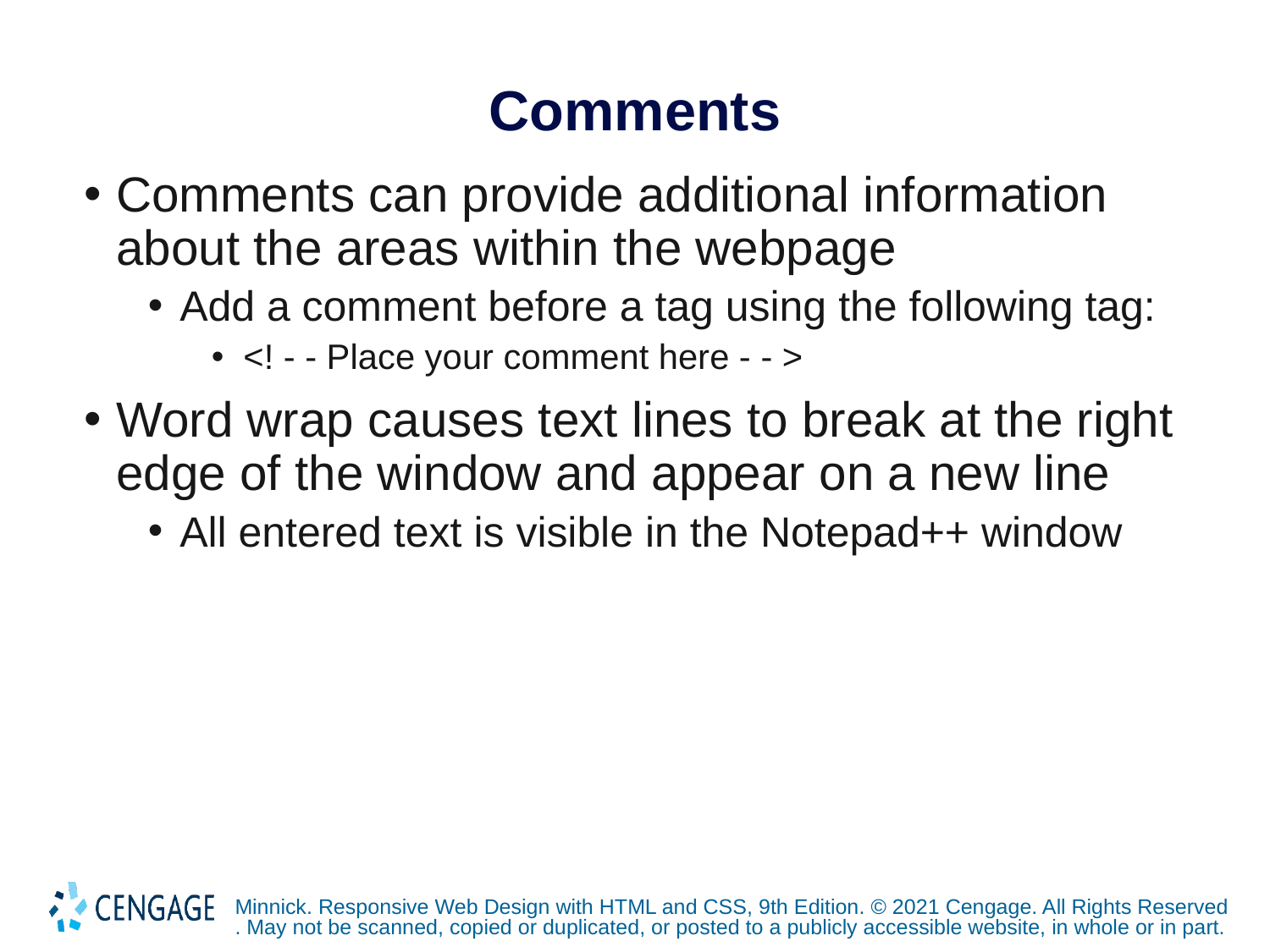

# Comments
Comments can provide additional information about the areas within the webpage
Add a comment before a tag using the following tag:
<! - - Place your comment here - - >
Word wrap causes text lines to break at the right edge of the window and appear on a new line
All entered text is visible in the Notepad++ window

Minnick. Responsive Web Design with HTML and CSS, 9th Edition. © 2021 Cengage. All Rights Reserved. May not be scanned, copied or duplicated, or posted to a publicly accessible website, in whole or in part.